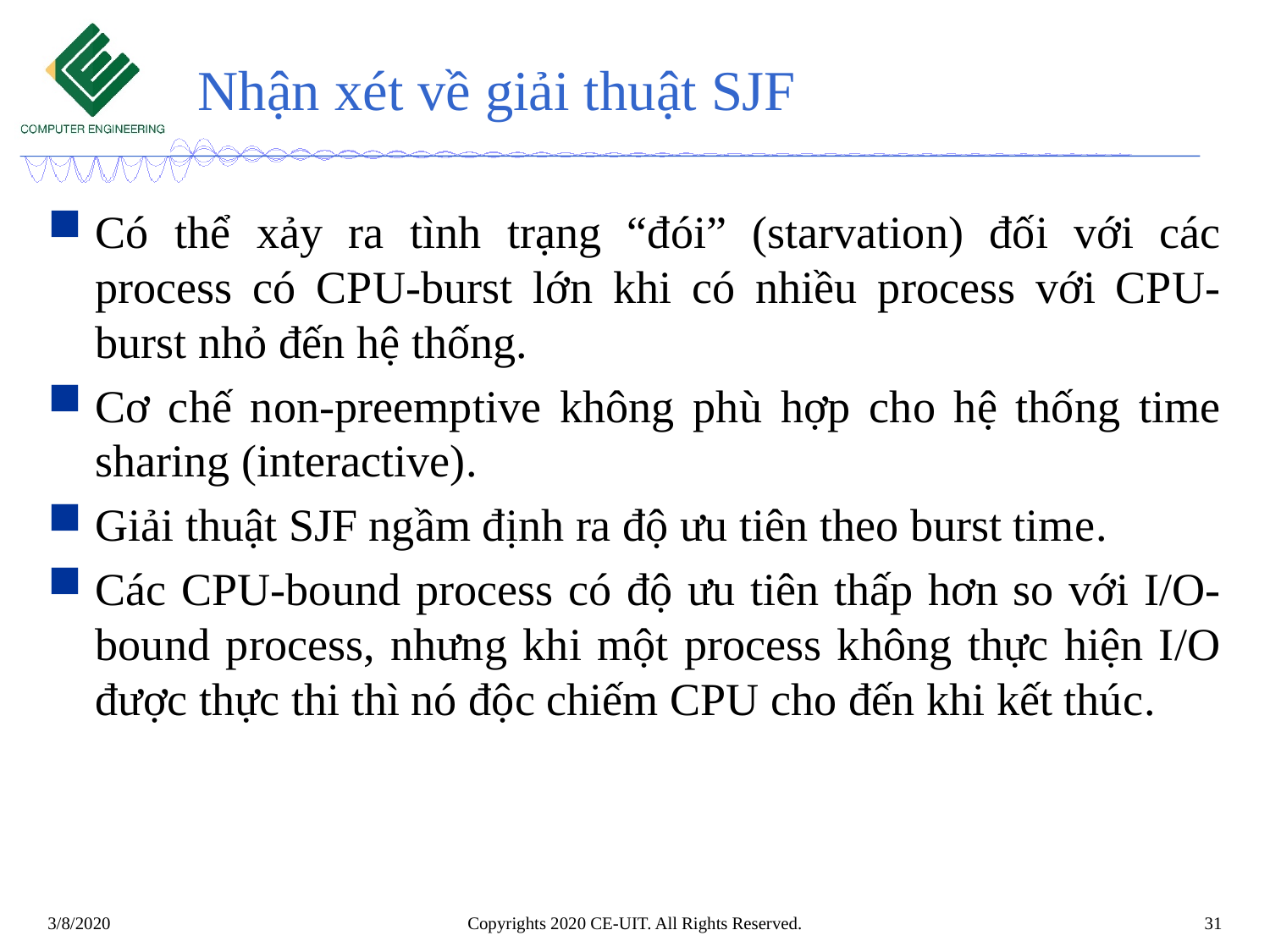

# Nhận xét về giải thuật SJF
Có thể xảy ra tình trạng “đói” (starvation) đối với các process có CPU-burst lớn khi có nhiều process với CPU-burst nhỏ đến hệ thống.
Cơ chế non-preemptive không phù hợp cho hệ thống time sharing (interactive).
Giải thuật SJF ngầm định ra độ ưu tiên theo burst time.
Các CPU-bound process có độ ưu tiên thấp hơn so với I/O-bound process, nhưng khi một process không thực hiện I/O được thực thi thì nó độc chiếm CPU cho đến khi kết thúc.

Copyrights 2020 CE-UIT. All Rights Reserved.
31
3/8/2020